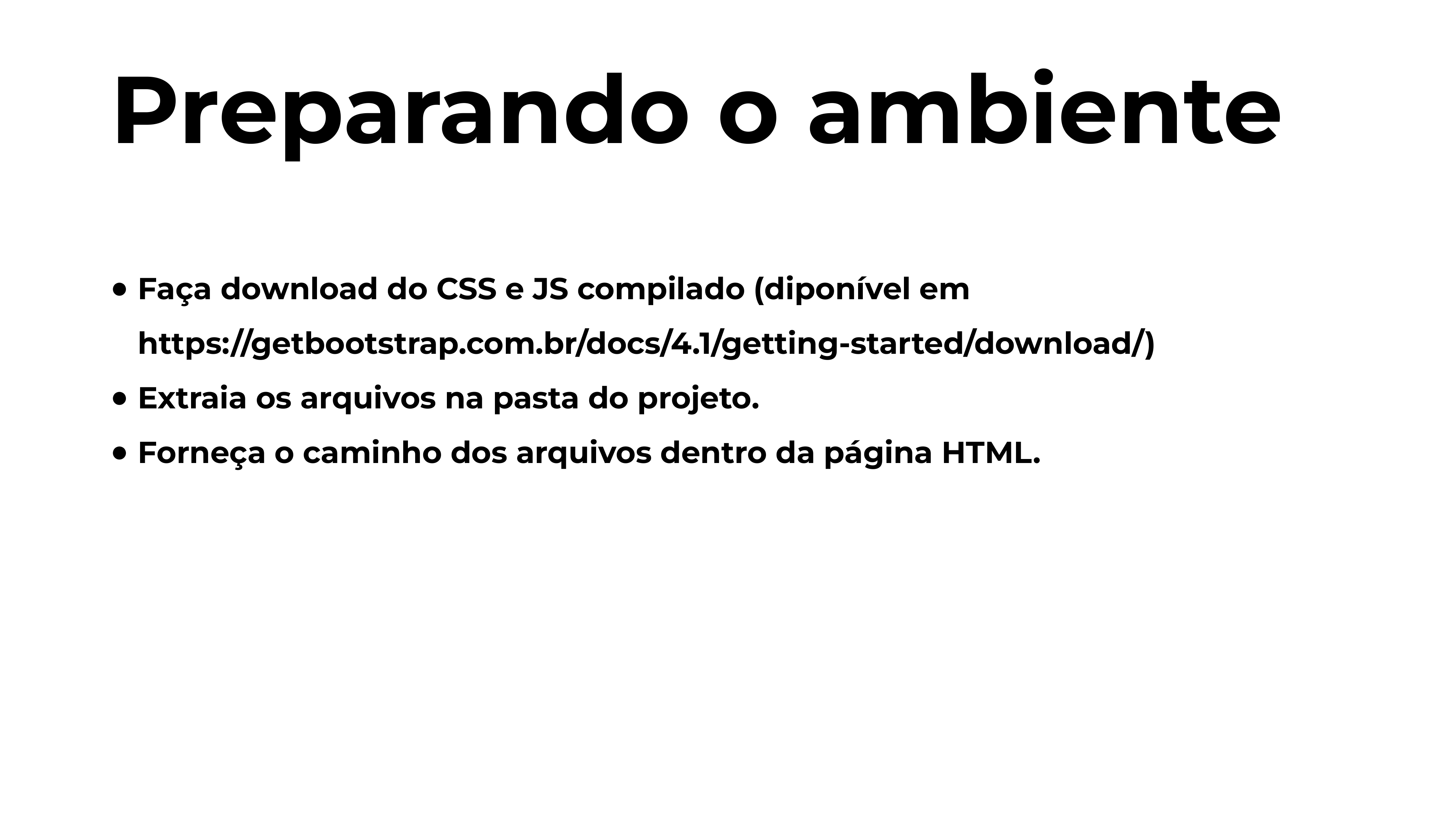

Preparando o ambiente
Faça download do CSS e JS compilado (diponível em https://getbootstrap.com.br/docs/4.1/getting-started/download/)
Extraia os arquivos na pasta do projeto.
Forneça o caminho dos arquivos dentro da página HTML.